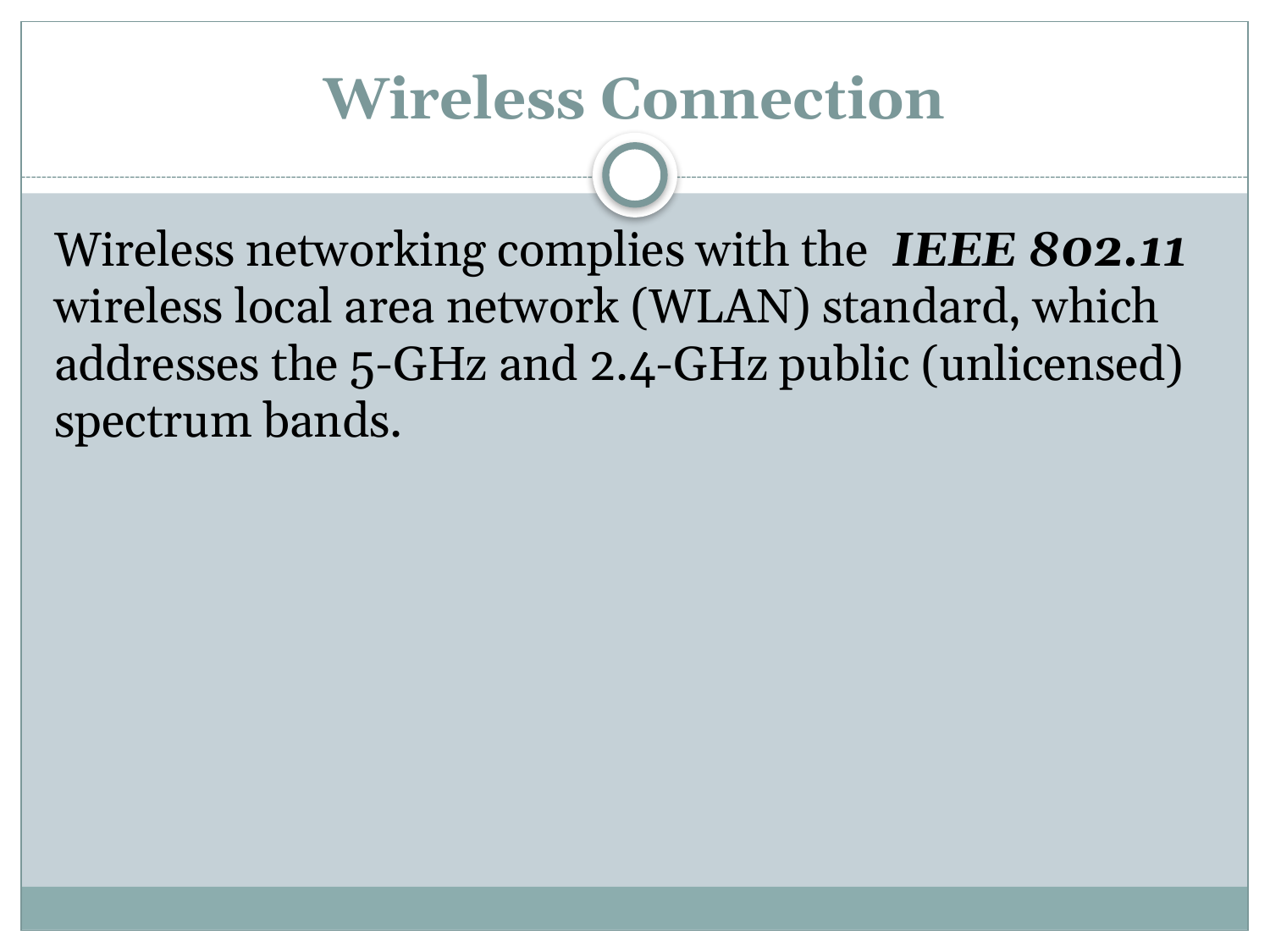

# Wireless Connection
Wireless networking complies with the  IEEE 802.11 wireless local area network (WLAN) standard, which addresses the 5-GHz and 2.4-GHz public (unlicensed) spectrum bands.